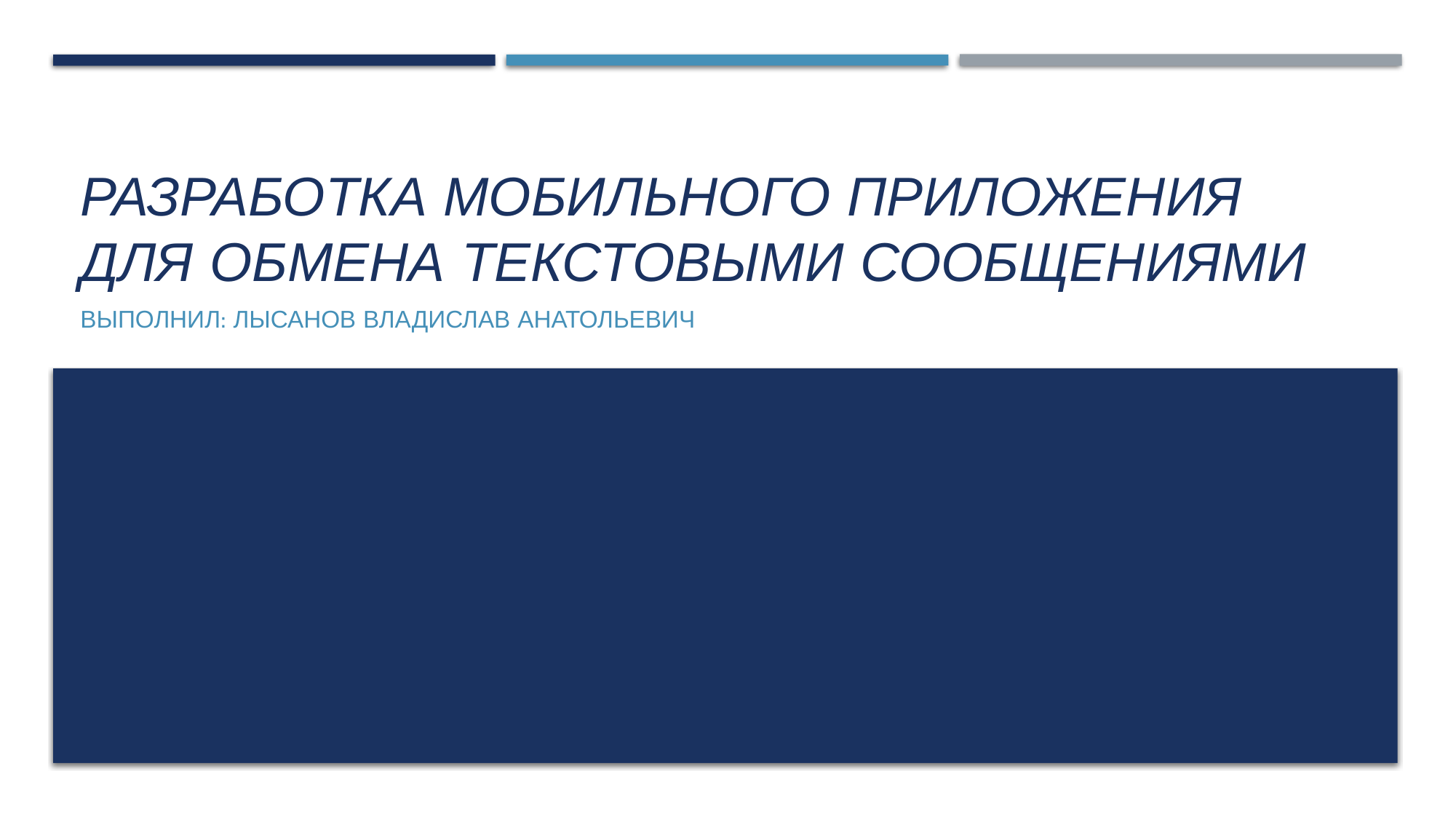

# Разработка мобильного приложения для обмена текстовыми сообщениями
Выполнил: Лысанов Владислав Анатольевич